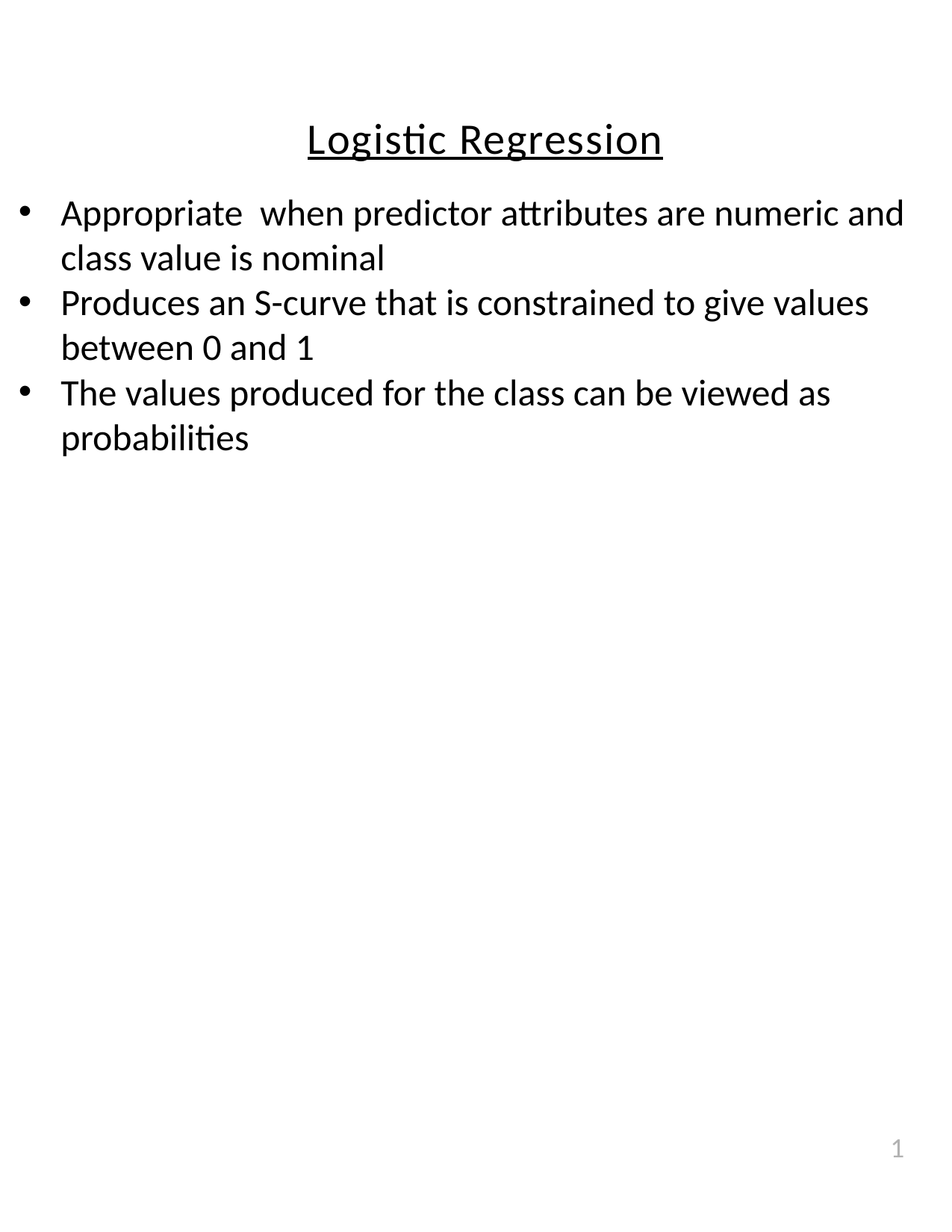

Logistic Regression

Appropriate  when predictor attributes are numeric and class value is nominal
Produces an S-curve that is constrained to give values between 0 and 1
The values produced for the class can be viewed as probabilities

1